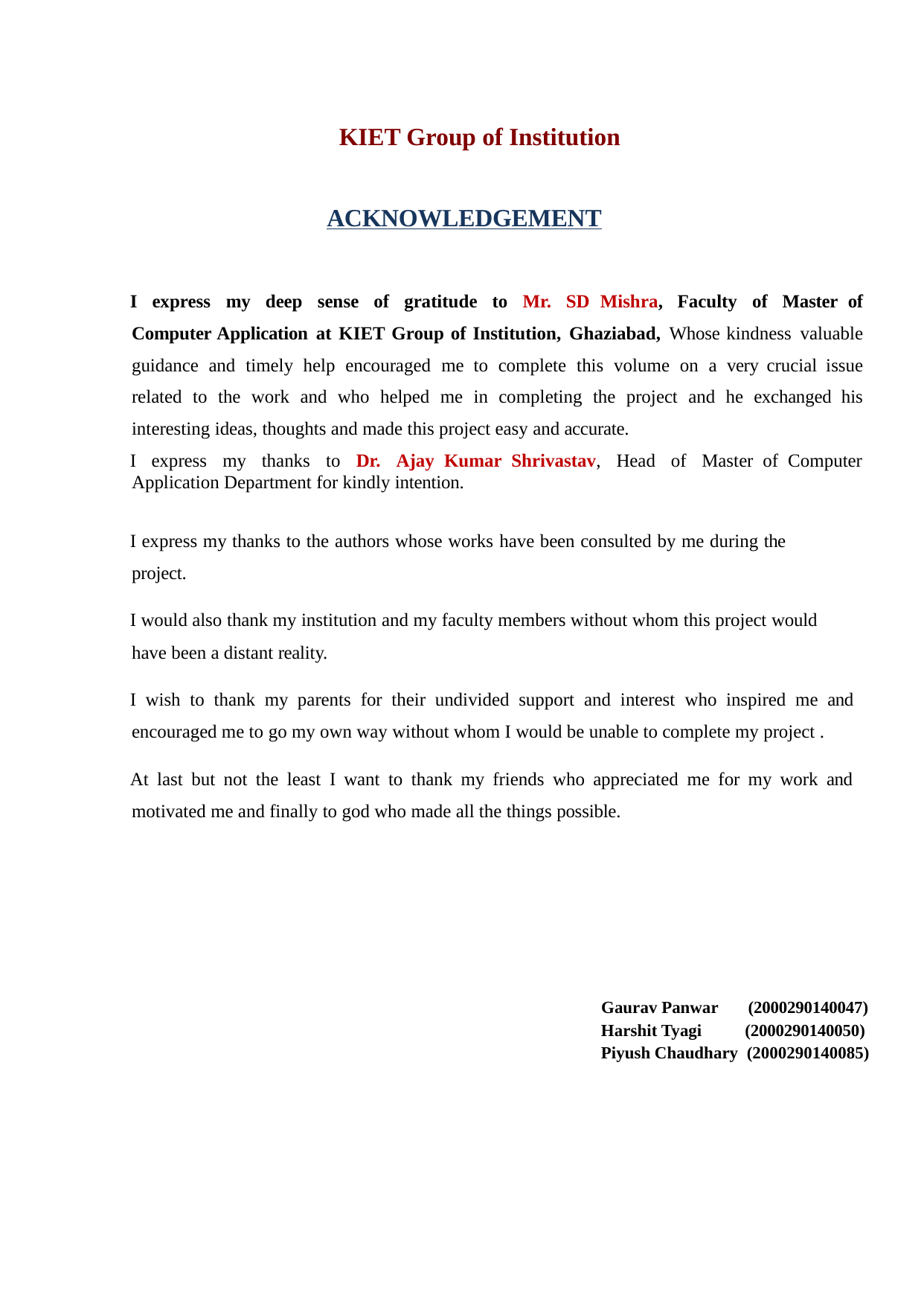

KIET Group of Institution

ACKNOWLEDGEMENT

I express my deep sense of gratitude to Mr. SD Mishra, Faculty of Master of Computer Application at KIET Group of Institution, Ghaziabad, Whose kindness valuable guidance and timely help encouraged me to complete this volume on a very crucial issue related to the work and who helped me in completing the project and he exchanged his interesting ideas, thoughts and made this project easy and accurate.
I express my thanks to Dr. Ajay Kumar Shrivastav, Head of Master of Computer Application Department for kindly intention.

I express my thanks to the authors whose works have been consulted by me during the project.
I would also thank my institution and my faculty members without whom this project would have been a distant reality.
I wish to thank my parents for their undivided support and interest who inspired me and encouraged me to go my own way without whom I would be unable to complete my project .
At last but not the least I want to thank my friends who appreciated me for my work and motivated me and finally to god who made all the things possible.
Gaurav Panwar       (2000290140047)
Harshit Tyagi    (2000290140050)
Piyush Chaudhary  (2000290140085)